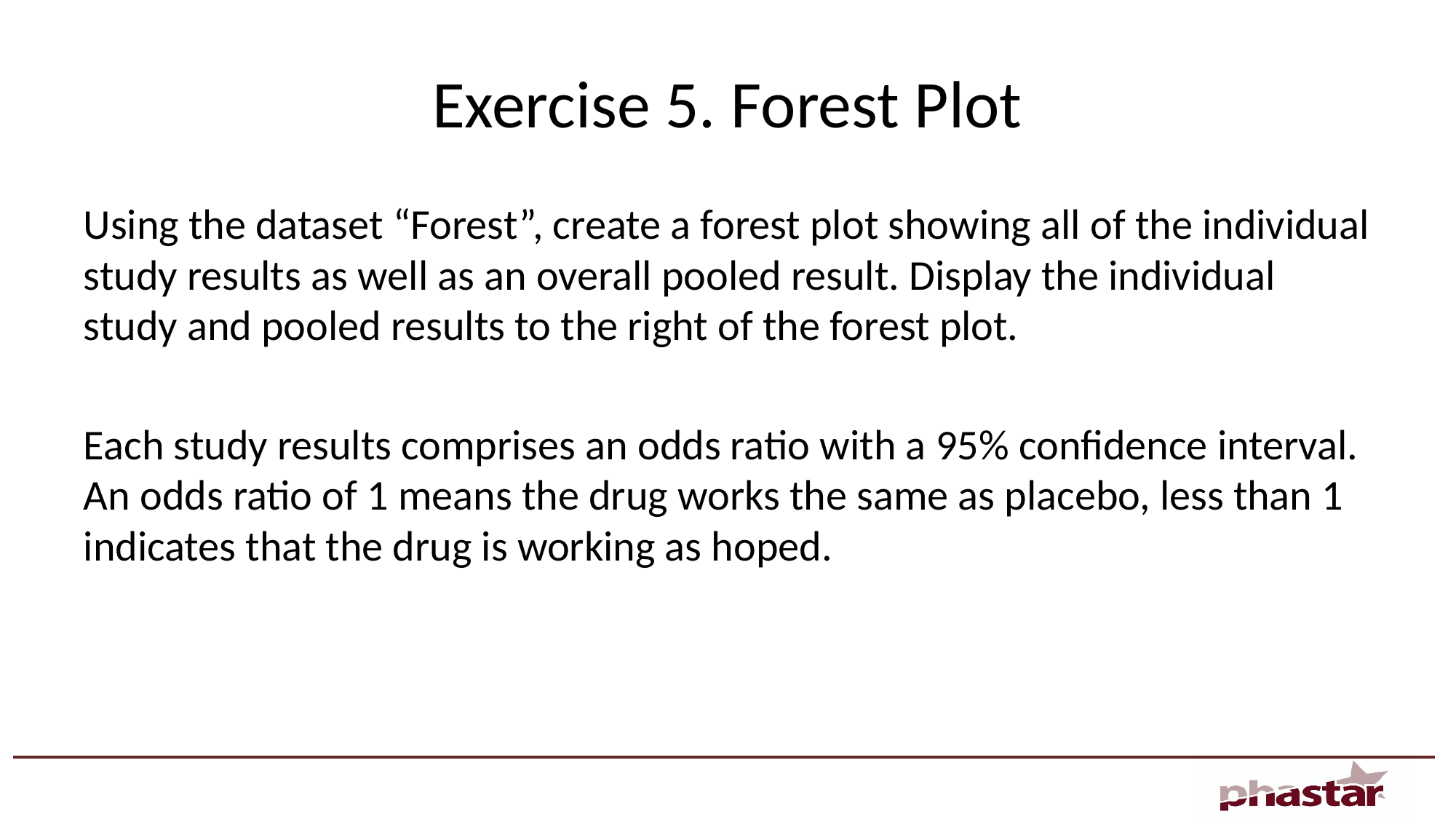

# Exercise 5. Forest Plot
Using the dataset “Forest”, create a forest plot showing all of the individual study results as well as an overall pooled result. Display the individual study and pooled results to the right of the forest plot.

Each study results comprises an odds ratio with a 95% confidence interval. An odds ratio of 1 means the drug works the same as placebo, less than 1 indicates that the drug is working as hoped.